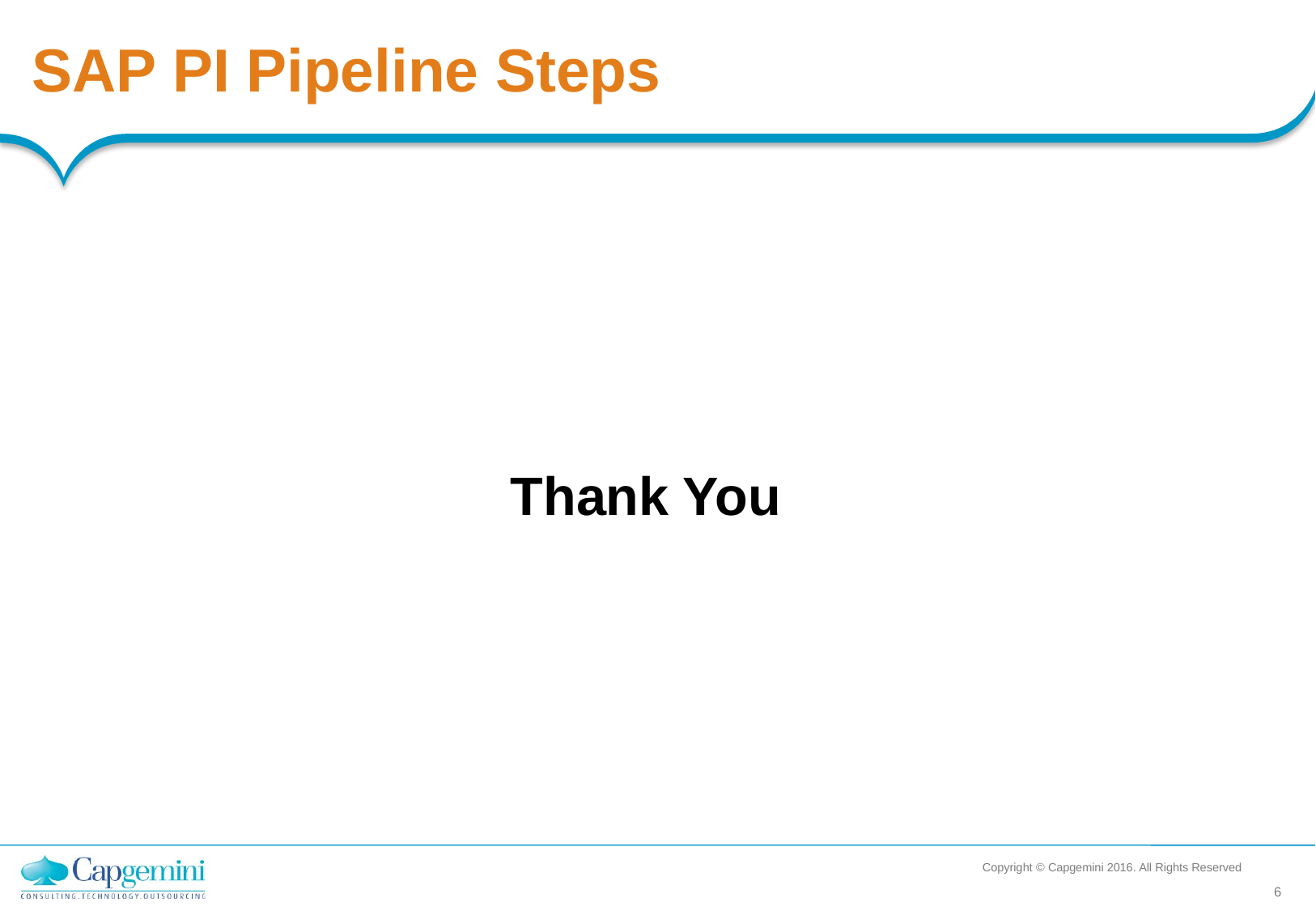

SAP PI Pipeline Steps

Thank You

Copyright © Capgemini 2016. All Rights Reserved
6